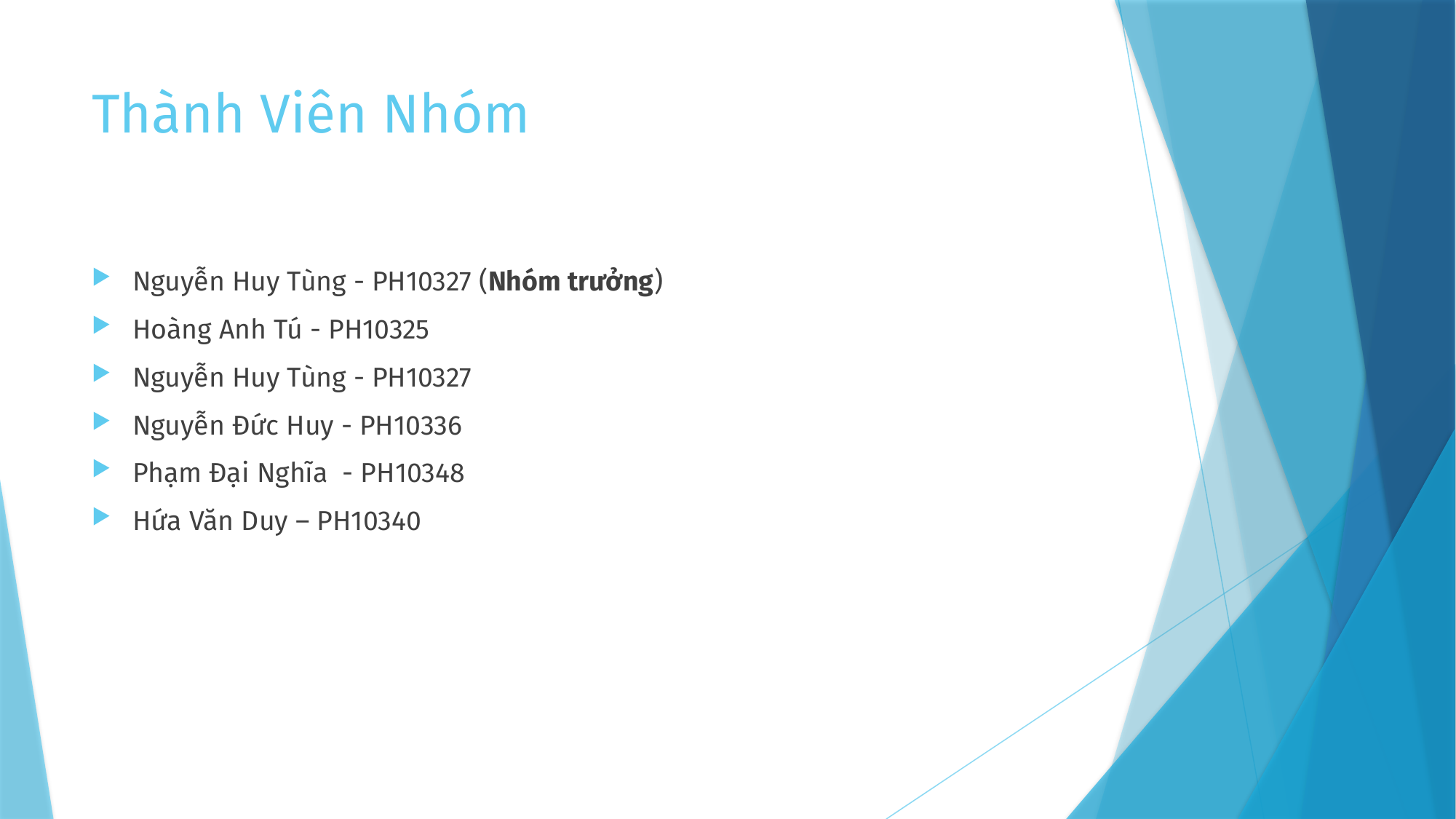

# Thành Viên Nhóm
Nguyễn Huy Tùng - PH10327 (Nhóm trưởng)
Hoàng Anh Tú - PH10325
Nguyễn Huy Tùng - PH10327
Nguyễn Đức Huy - PH10336
Phạm Đại Nghĩa  - PH10348
Hứa Văn Duy – PH10340